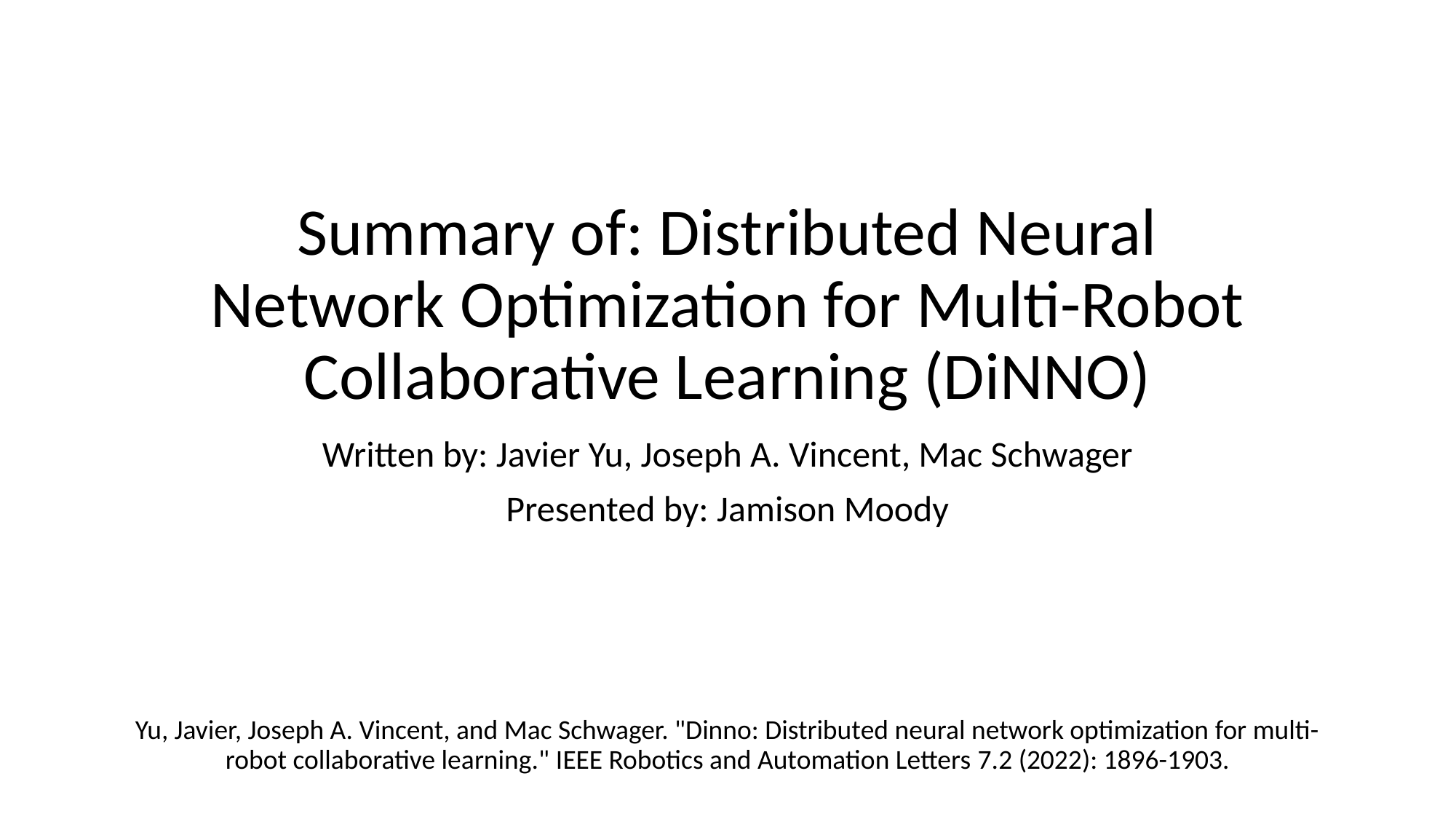

# Summary of: Distributed Neural Network Optimization for Multi-Robot Collaborative Learning (DiNNO)
Written by: Javier Yu, Joseph A. Vincent, Mac Schwager
Presented by: Jamison Moody
Yu, Javier, Joseph A. Vincent, and Mac Schwager. "Dinno: Distributed neural network optimization for multi-robot collaborative learning." IEEE Robotics and Automation Letters 7.2 (2022): 1896-1903.